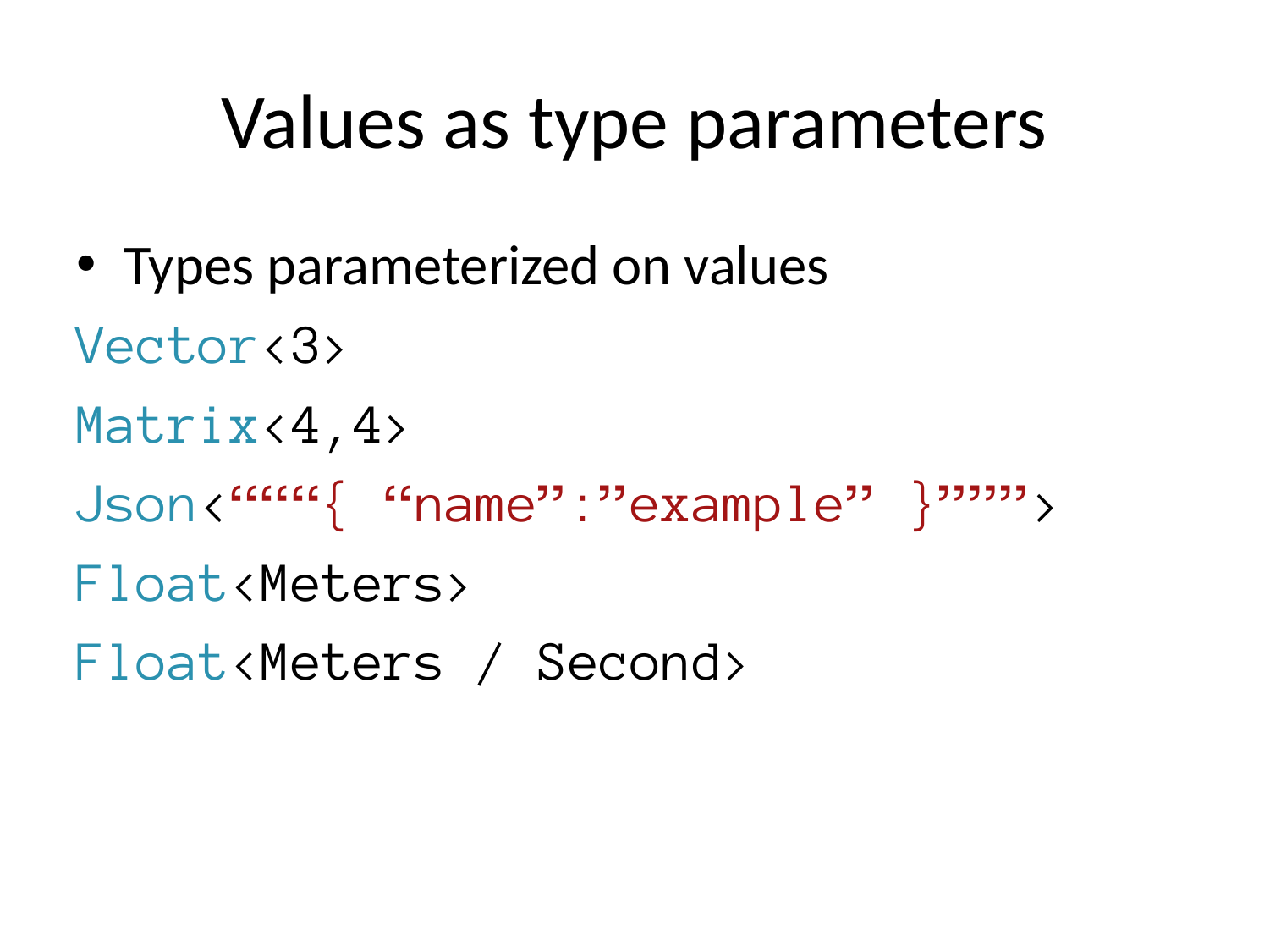

# Values as type parameters
Types parameterized on values
Vector<3>
Matrix<4,4>
Json<“““{ “name”:”example” }”””>
Float<Meters>
Float<Meters / Second>